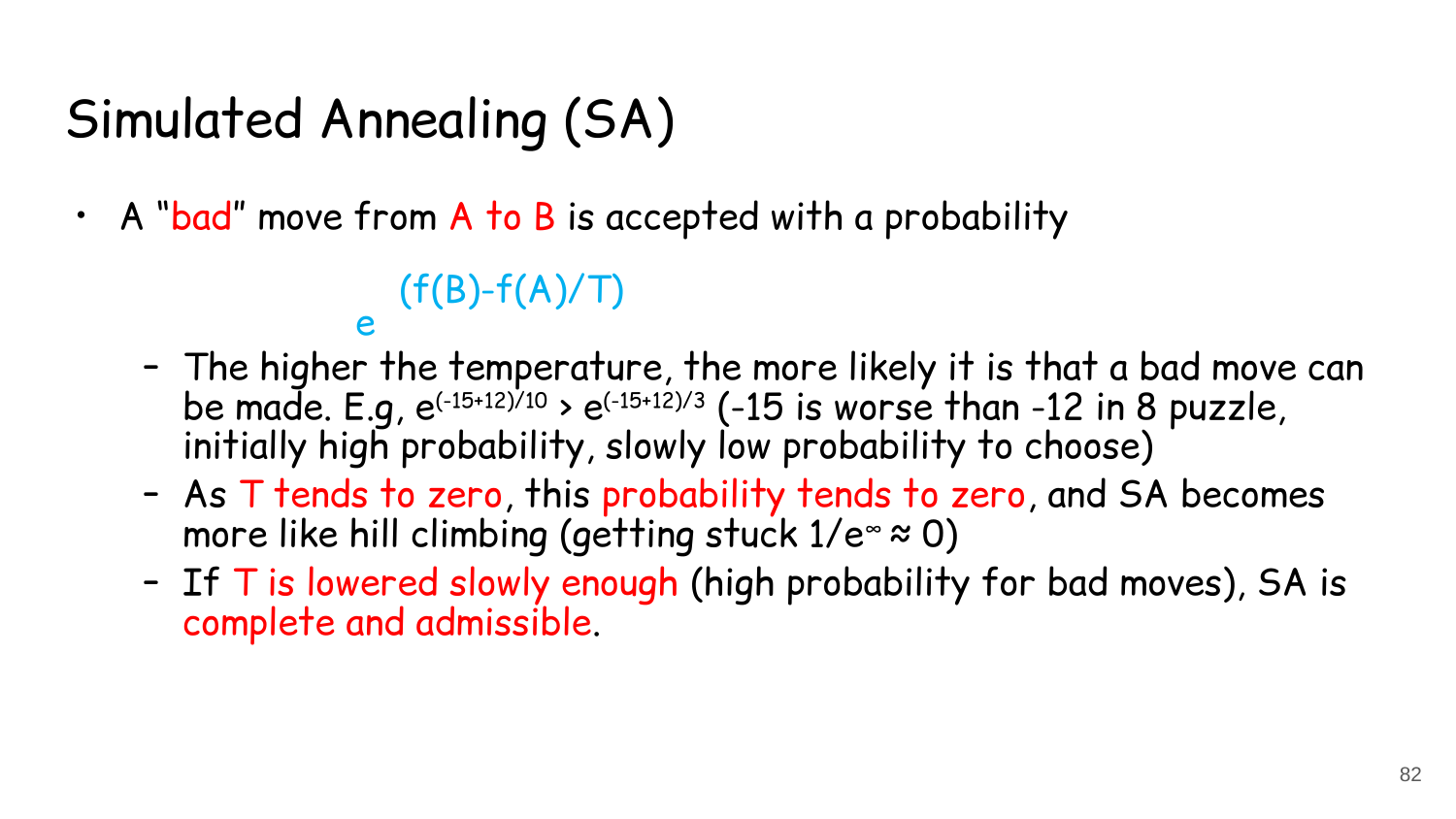

# Simulated Annealing (SA)
A “bad” move from A to B is accepted with a probability

    (f(B)-f(A)/T)
e
The higher the temperature, the more likely it is that a bad move can be made. E.g, e(-15+12)/10 > e(-15+12)/3 (-15 is worse than -12 in 8 puzzle, initially high probability, slowly low probability to choose)
As T tends to zero, this probability tends to zero, and SA becomes more like hill climbing (getting stuck 1/e∞ ≈ 0)
If T is lowered slowly enough (high probability for bad moves), SA is complete and admissible.

82